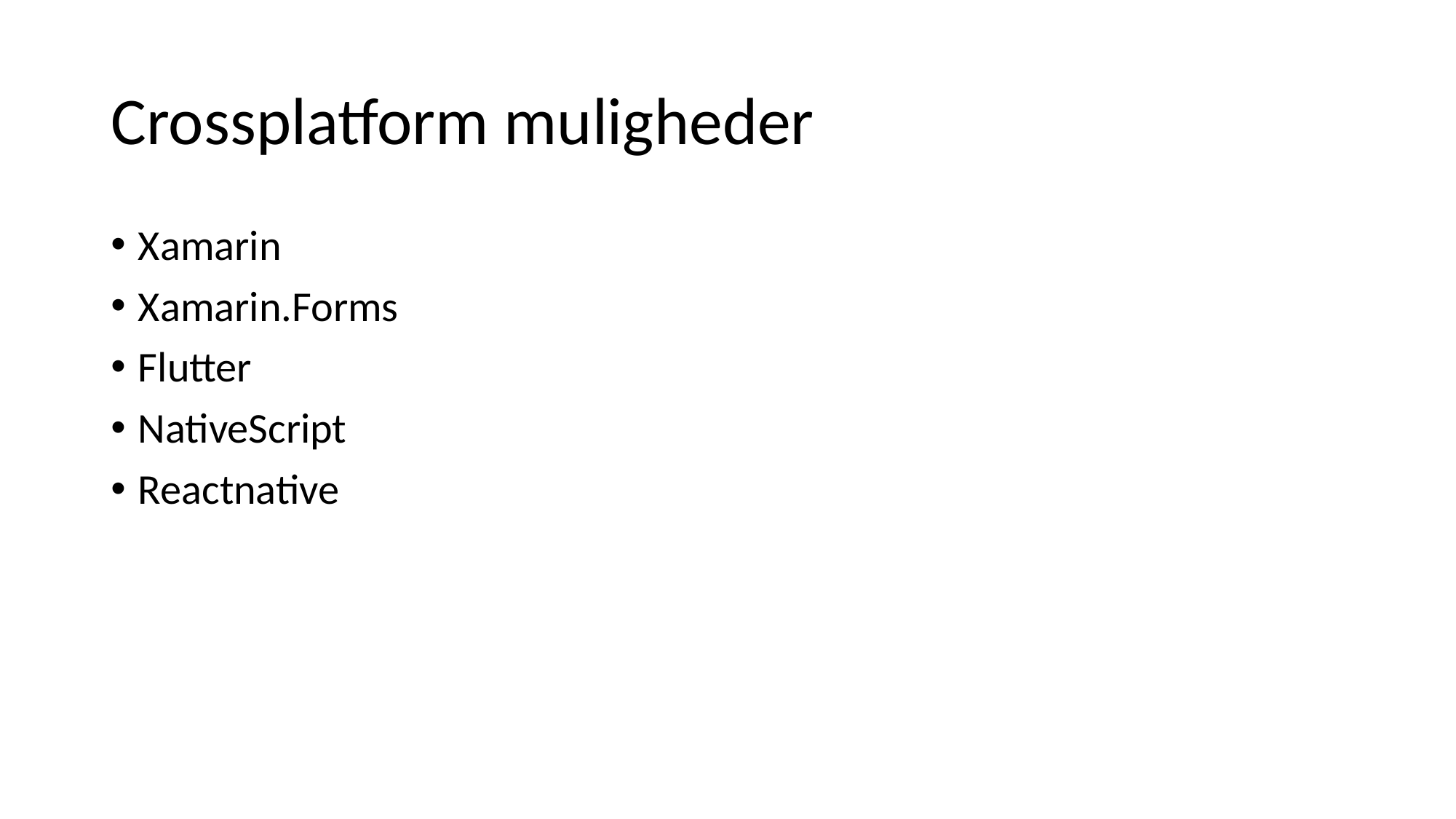

# Crossplatform muligheder
Xamarin
Xamarin.Forms
Flutter
NativeScript
Reactnative